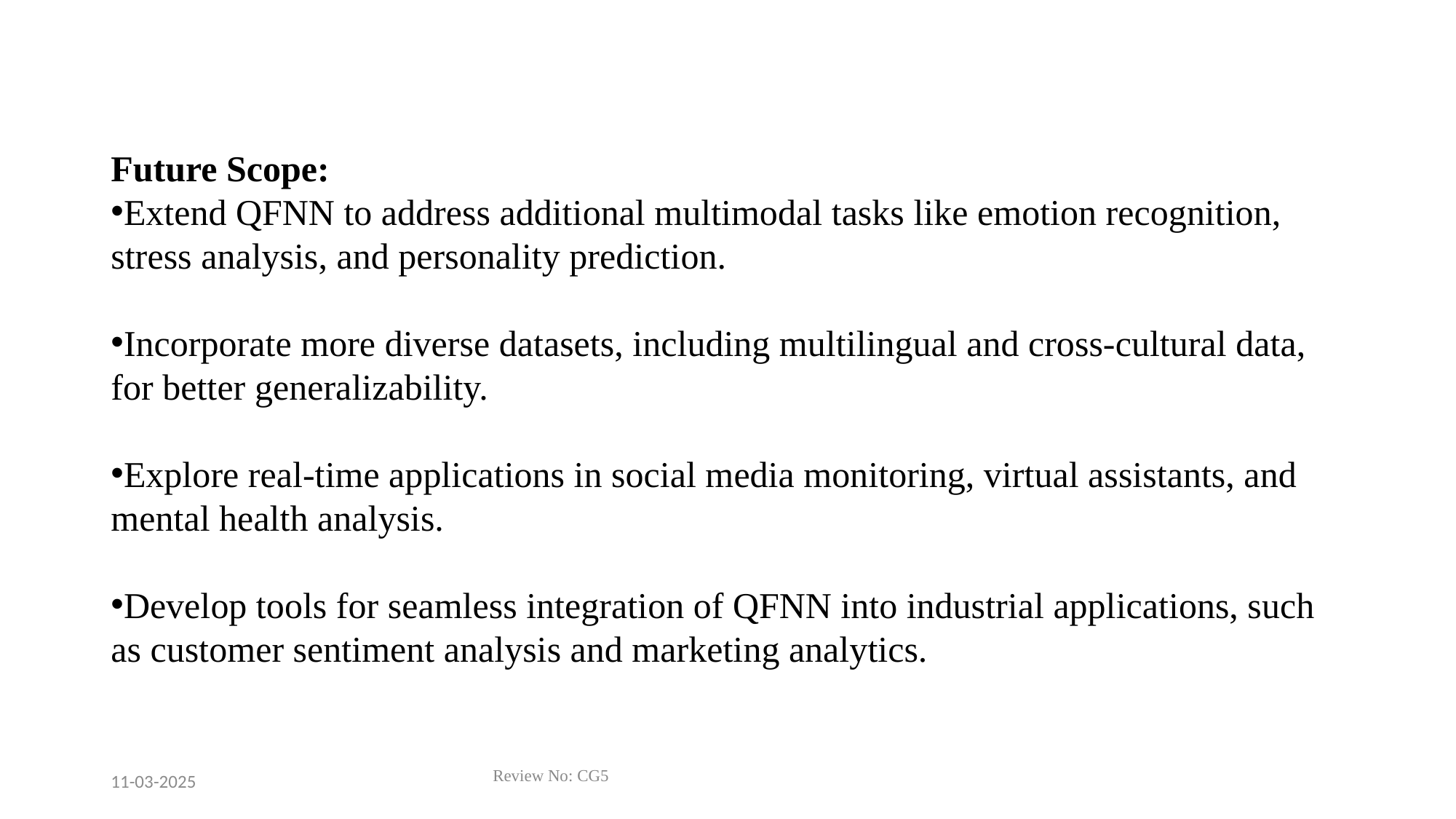

Future Scope:
Extend QFNN to address additional multimodal tasks like emotion recognition, stress analysis, and personality prediction.

Incorporate more diverse datasets, including multilingual and cross-cultural data, for better generalizability.

Explore real-time applications in social media monitoring, virtual assistants, and mental health analysis.

Develop tools for seamless integration of QFNN into industrial applications, such as customer sentiment analysis and marketing analytics.
11-03-2025
Review No: CG5
31